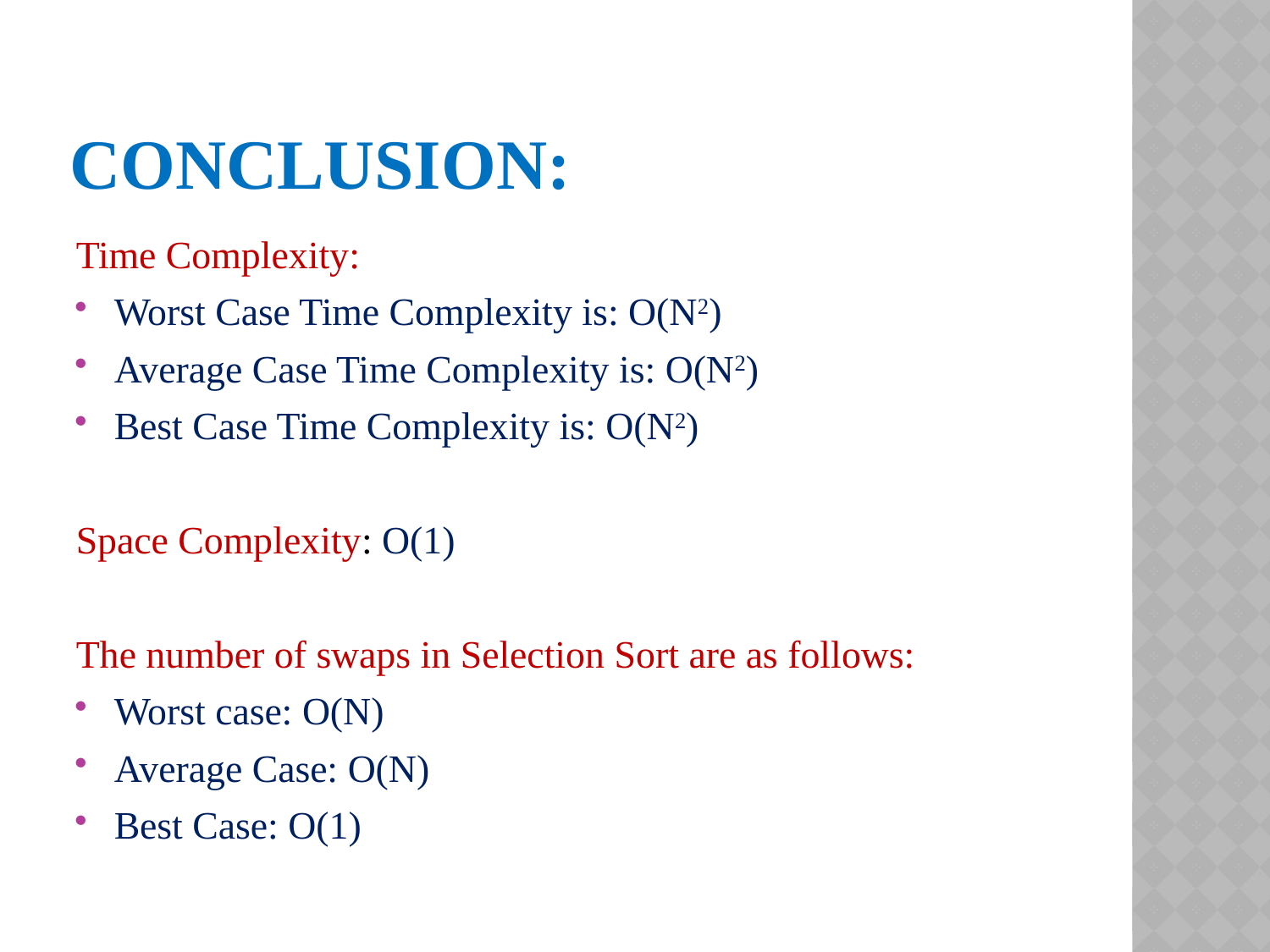

# Conclusion:
Time Complexity:
Worst Case Time Complexity is: O(N2)
Average Case Time Complexity is: O(N2)
Best Case Time Complexity is: O(N2)

Space Complexity: O(1)

The number of swaps in Selection Sort are as follows:
Worst case: O(N)
Average Case: O(N)
Best Case: O(1)